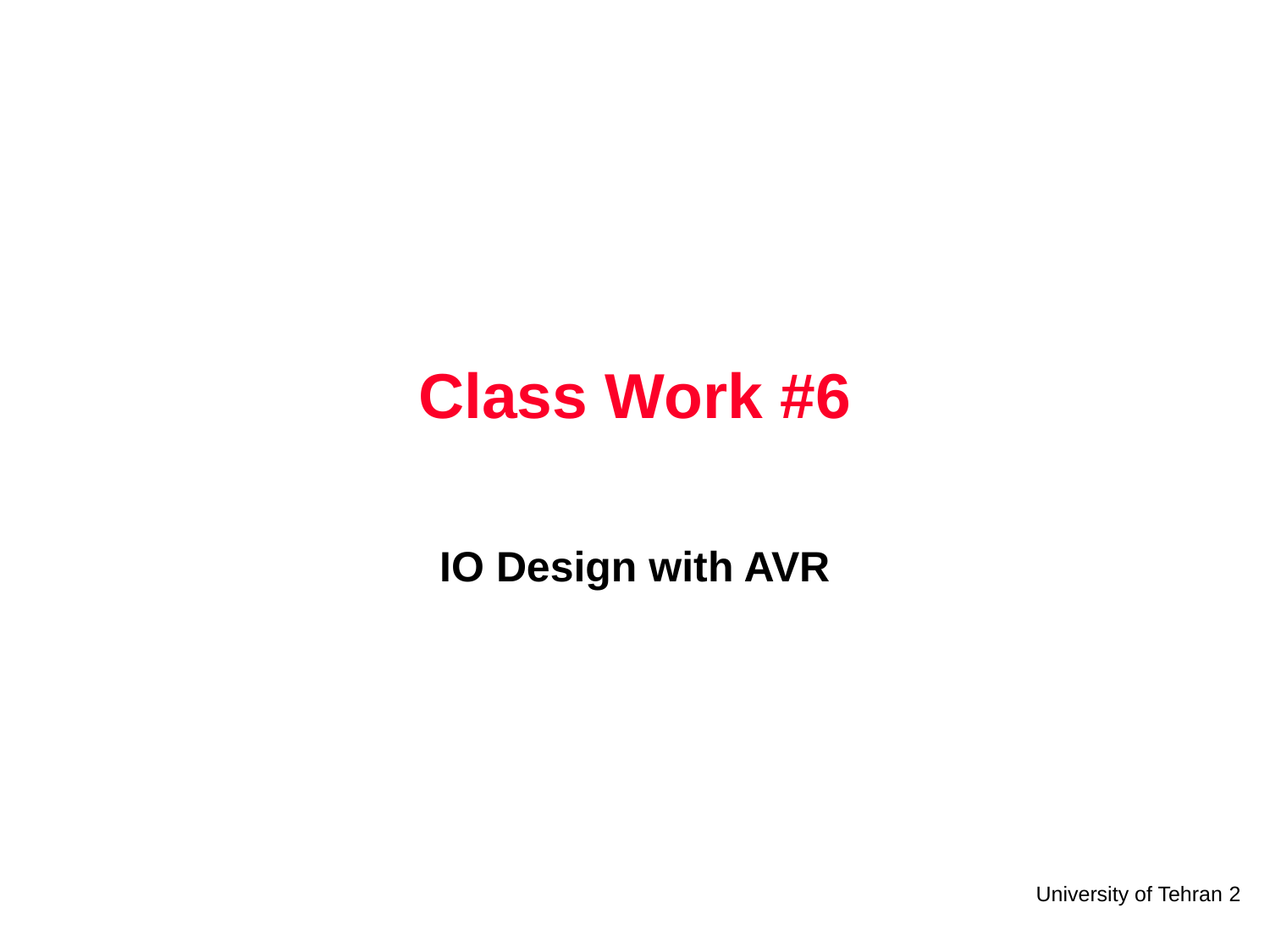

# Class Work #6
IO Design with AVR